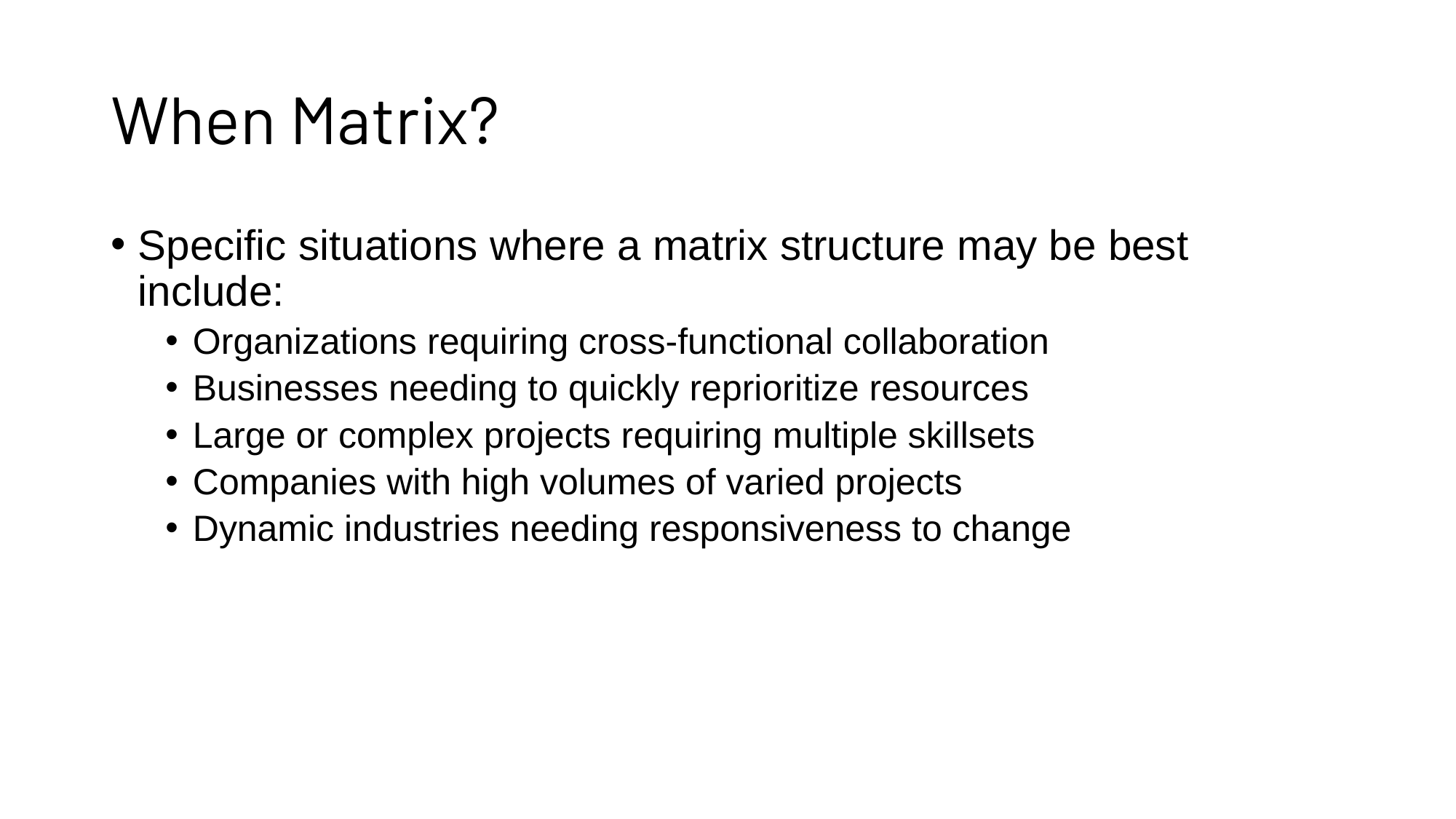

# When Matrix?
Specific situations where a matrix structure may be best include:
Organizations requiring cross-functional collaboration
Businesses needing to quickly reprioritize resources
Large or complex projects requiring multiple skillsets
Companies with high volumes of varied projects
Dynamic industries needing responsiveness to change